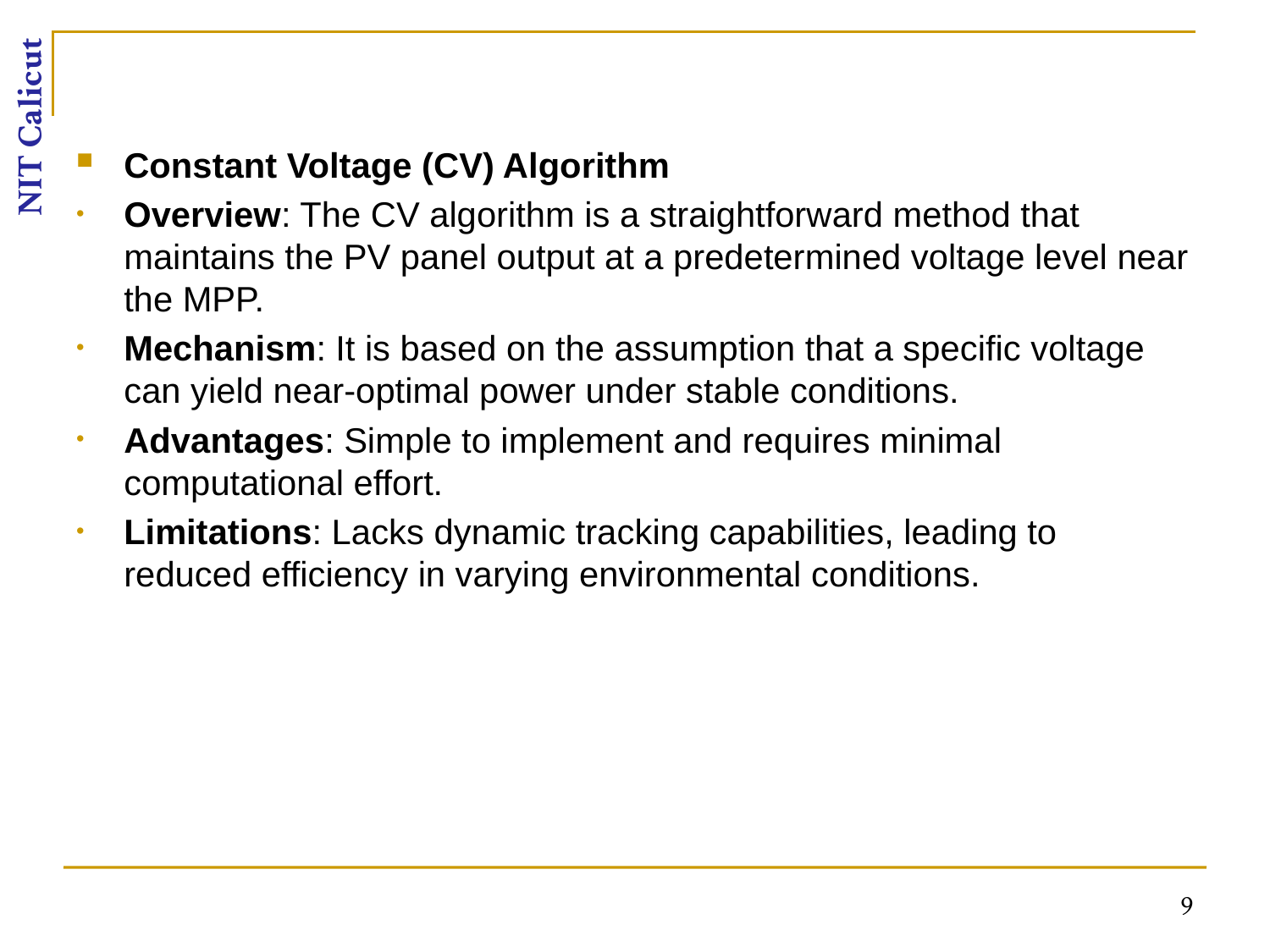

Constant Voltage (CV) Algorithm
Overview: The CV algorithm is a straightforward method that maintains the PV panel output at a predetermined voltage level near the MPP.
Mechanism: It is based on the assumption that a specific voltage can yield near-optimal power under stable conditions.
Advantages: Simple to implement and requires minimal computational effort.
Limitations: Lacks dynamic tracking capabilities, leading to reduced efficiency in varying environmental conditions.

9